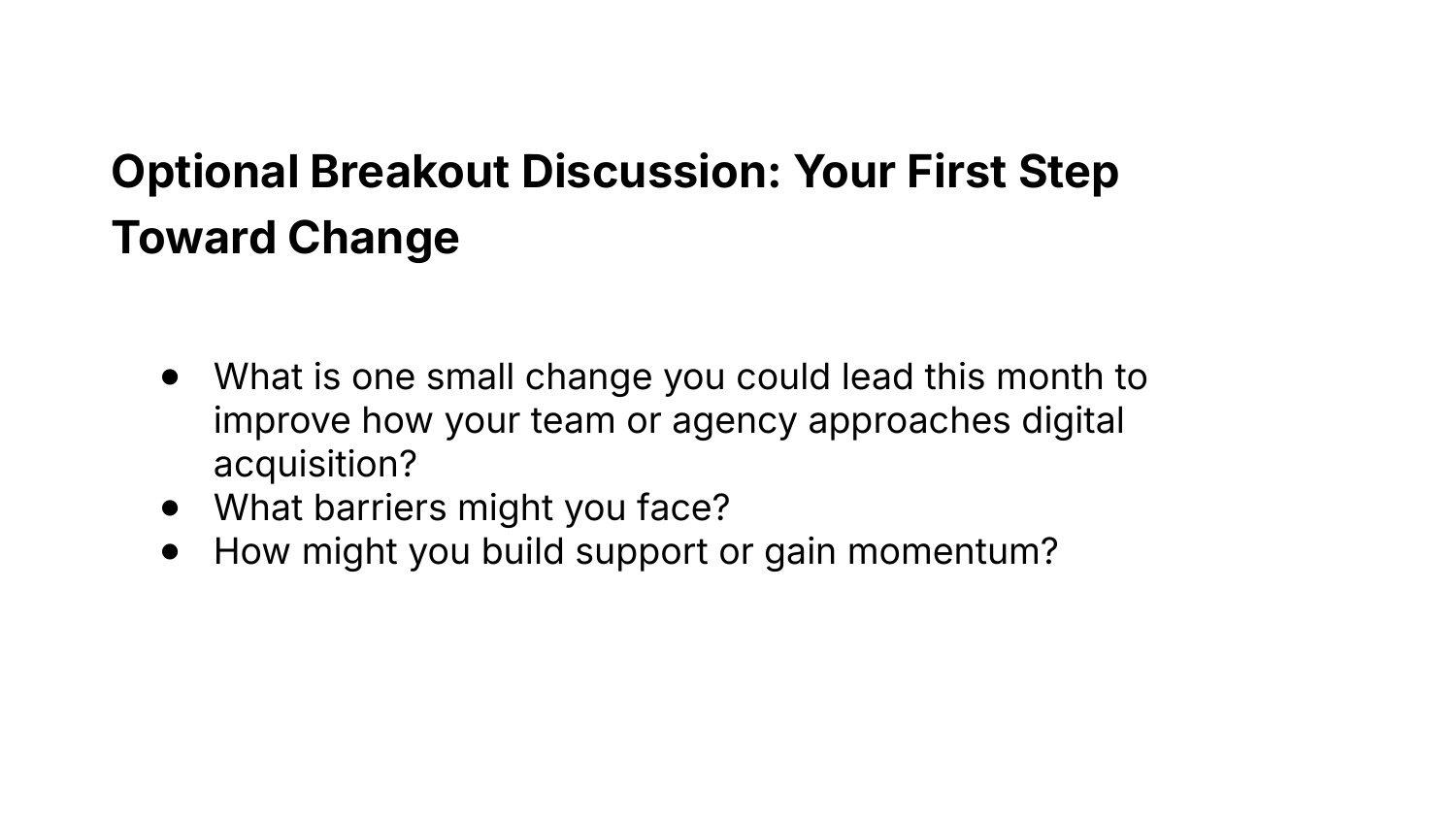

Optional Breakout Discussion: Your First Step Toward Change
What is one small change you could lead this month to improve how your team or agency approaches digital acquisition?
What barriers might you face?
How might you build support or gain momentum?